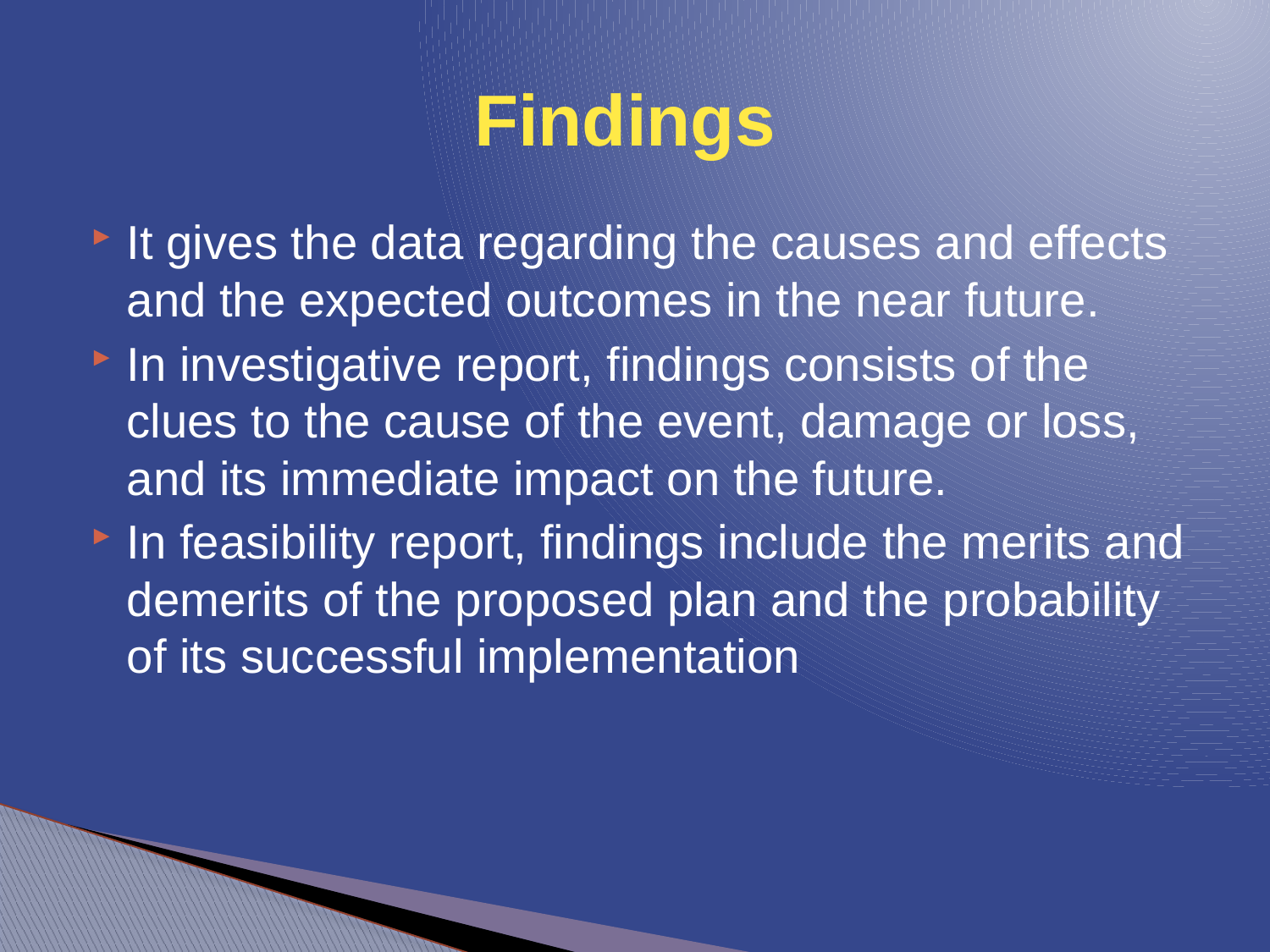

# Findings
It gives the data regarding the causes and effects and the expected outcomes in the near future.
In investigative report, findings consists of the clues to the cause of the event, damage or loss, and its immediate impact on the future.
In feasibility report, findings include the merits and demerits of the proposed plan and the probability of its successful implementation